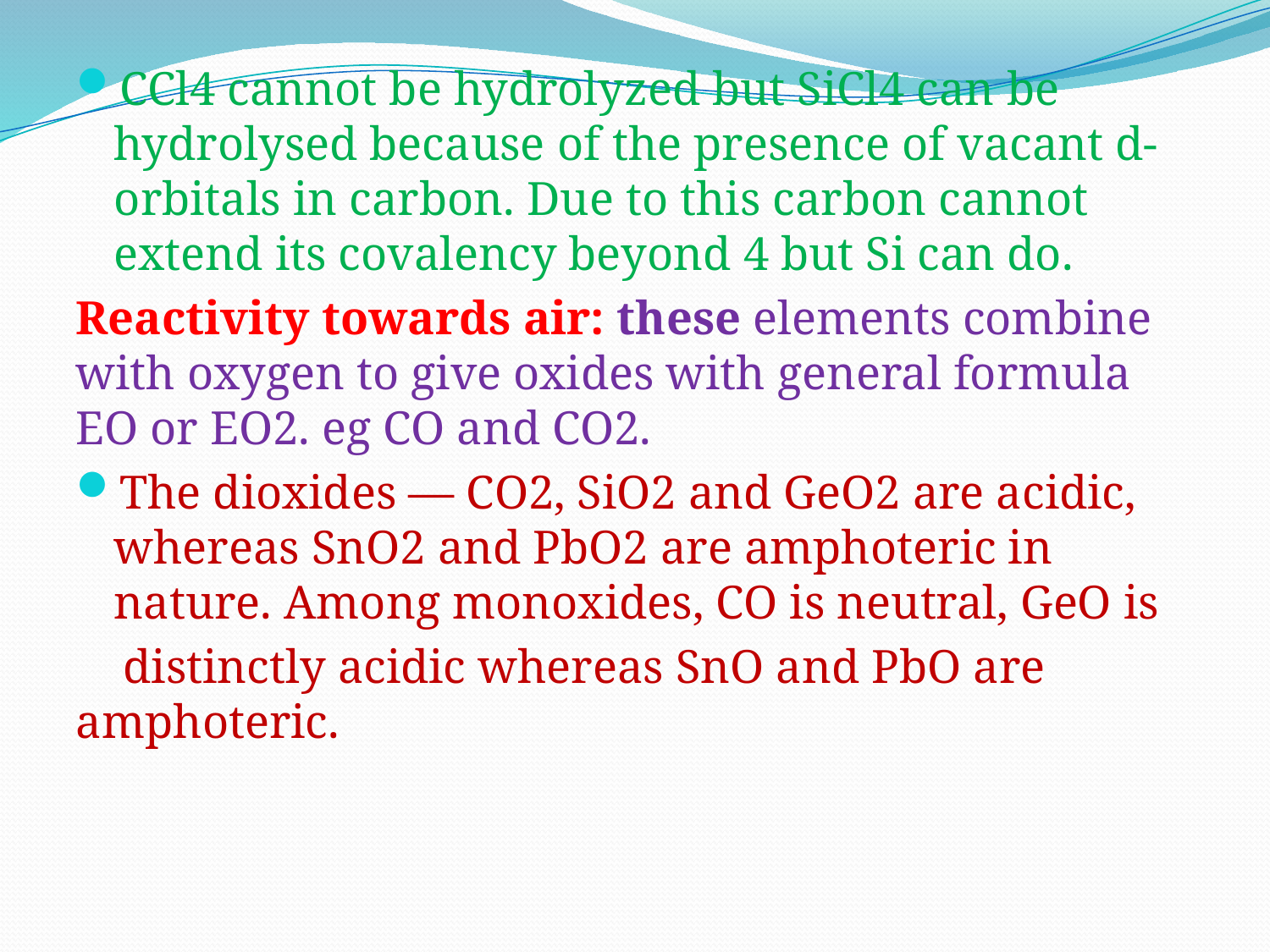

CCl4 cannot be hydrolyzed but SiCl4 can be hydrolysed because of the presence of vacant d-orbitals in carbon. Due to this carbon cannot extend its covalency beyond 4 but Si can do.
Reactivity towards air: these elements combine with oxygen to give oxides with general formula EO or EO2. eg CO and CO2.
The dioxides — CO2, SiO2 and GeO2 are acidic, whereas SnO2 and PbO2 are amphoteric in nature. Among monoxides, CO is neutral, GeO is
    distinctly acidic whereas SnO and PbO are  amphoteric.
#